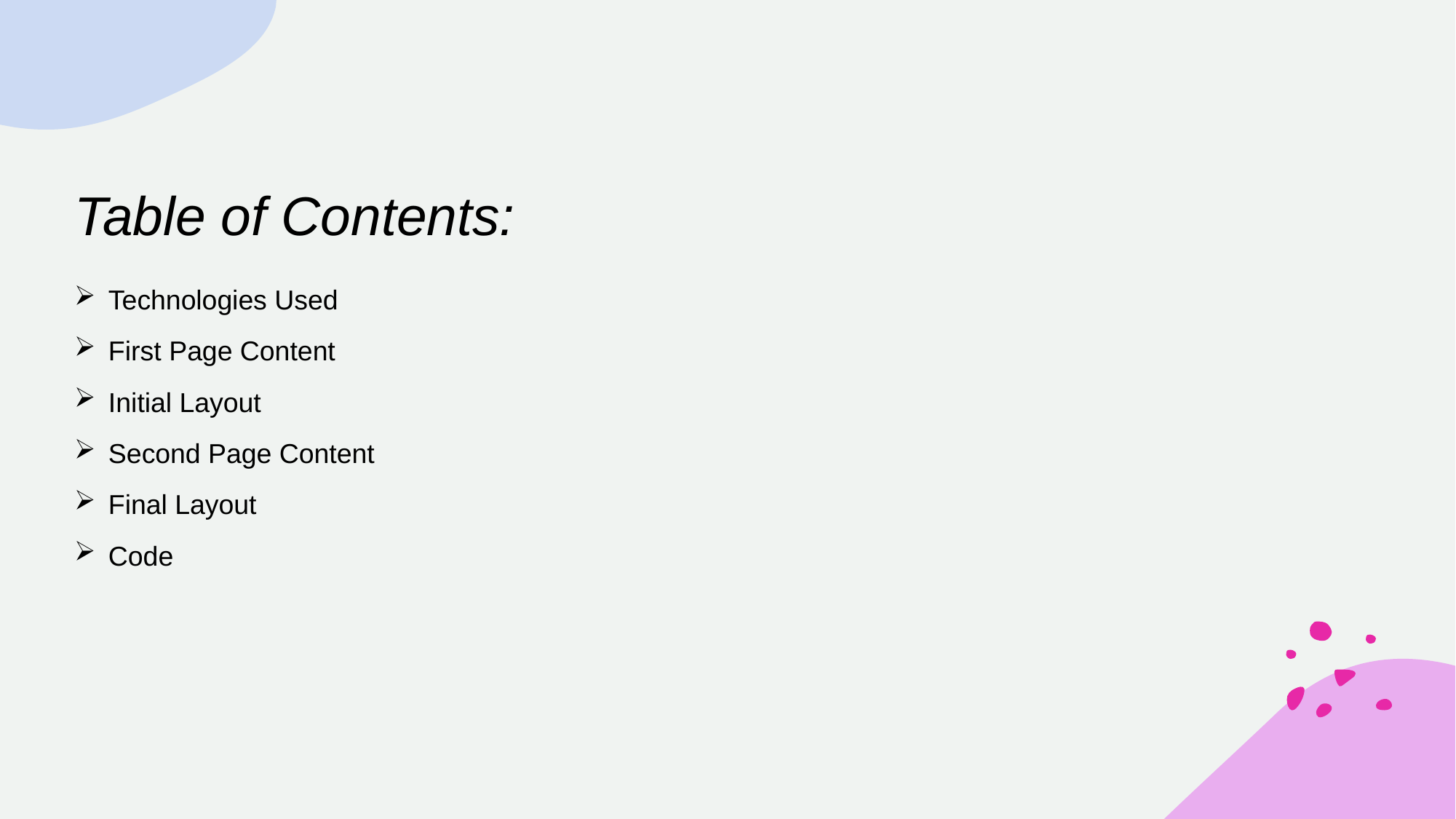

# Table of Contents:
Technologies Used
First Page Content
Initial Layout
Second Page Content
Final Layout
Code